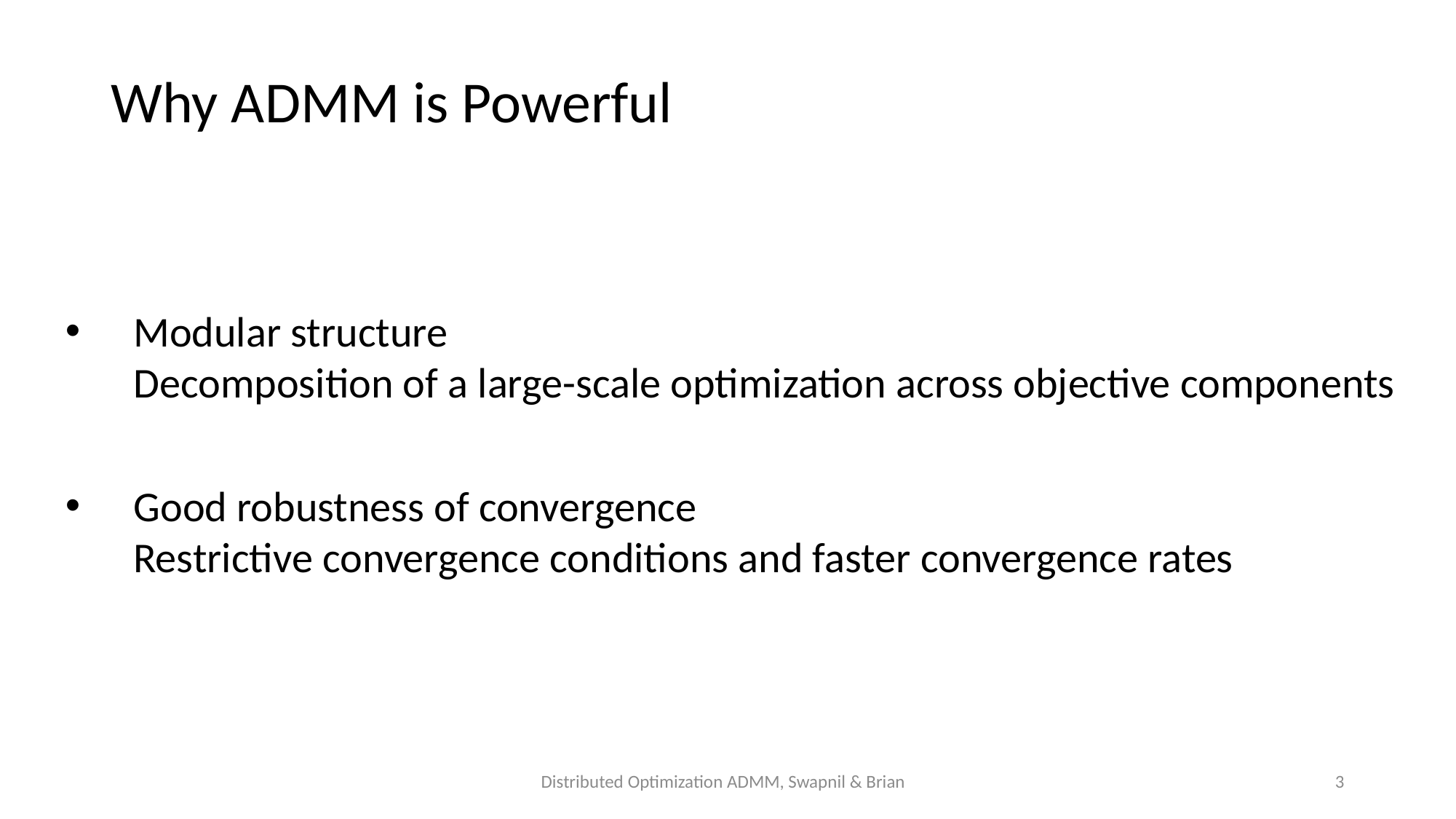

# Why ADMM is Powerful
Modular structure
Decomposition of a large-scale optimization across objective components
Good robustness of convergence
Restrictive convergence conditions and faster convergence rates
Distributed Optimization ADMM, Swapnil & Brian
3